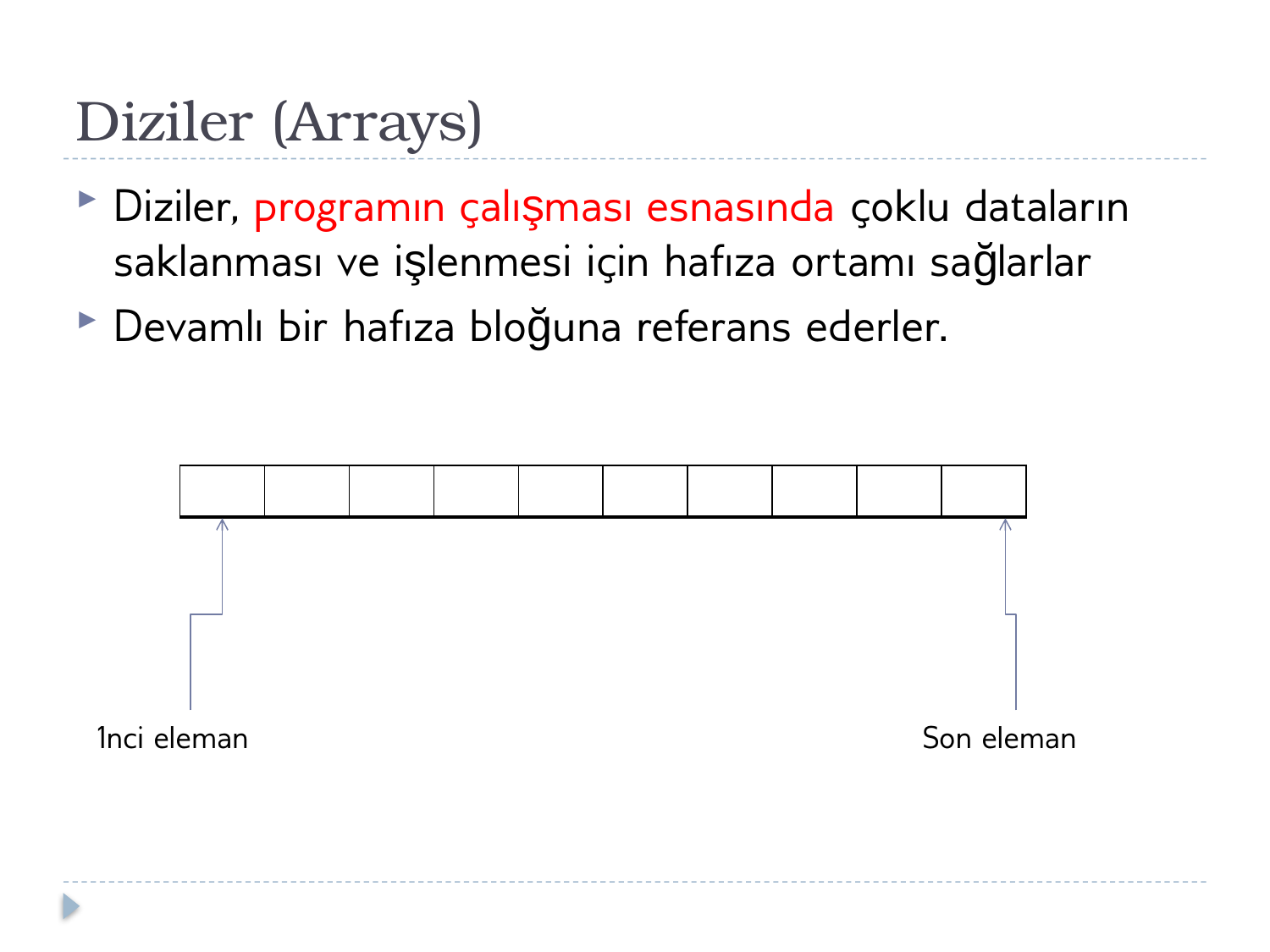

# Diziler (Arrays)
Diziler, programın çalışması esnasında çoklu dataların saklanması ve işlenmesi için hafıza ortamı sağlarlar
Devamlı bir hafıza bloğuna referans ederler.

|  |  |  |  |  |  |  |  |  |  |
| --- | --- | --- | --- | --- | --- | --- | --- | --- | --- |
1nci eleman
Son eleman